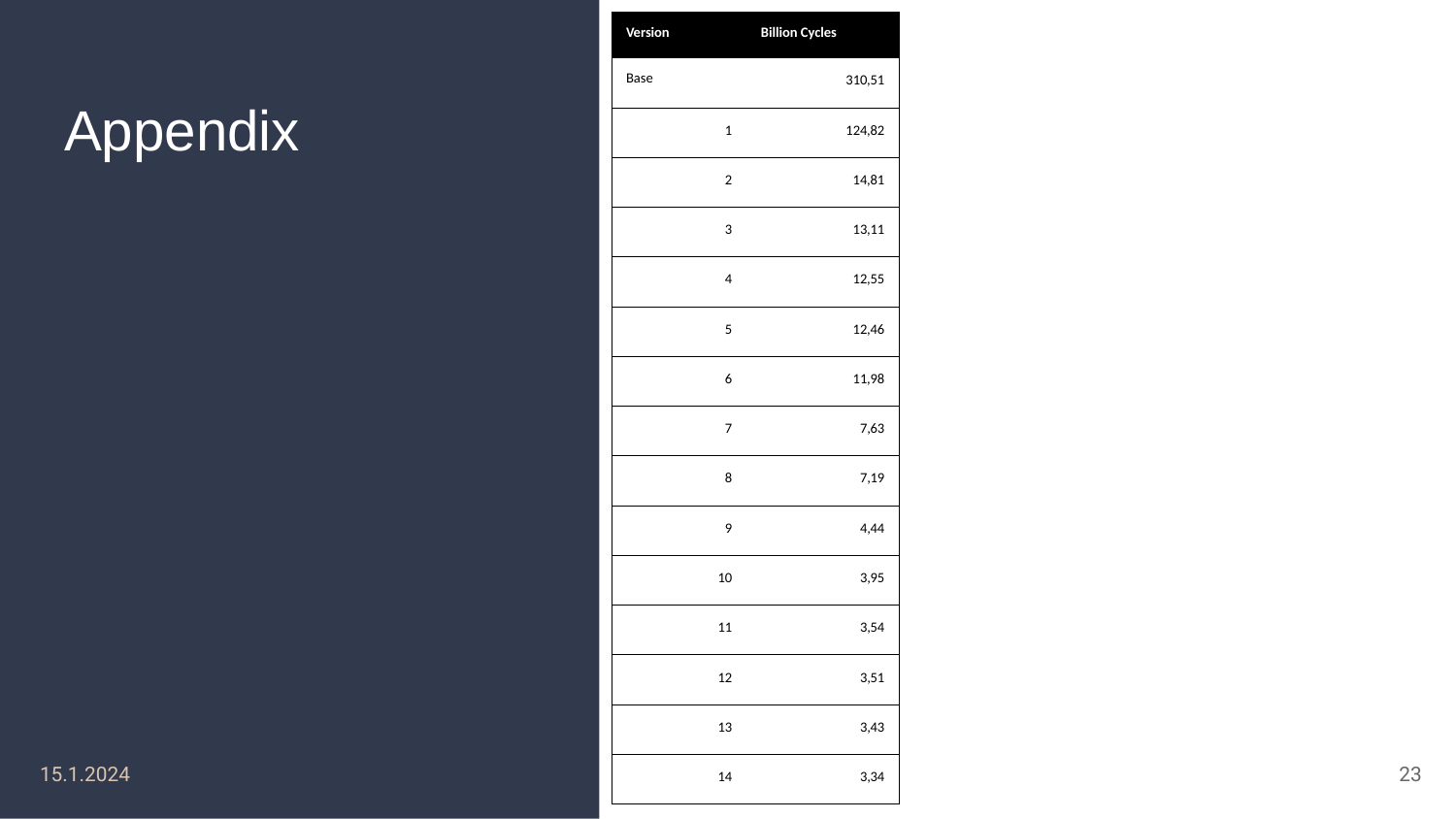

| Version | Billion Cycles |
| --- | --- |
| Base | 310,51 |
| 1 | 124,82 |
| 2 | 14,81 |
| 3 | 13,11 |
| 4 | 12,55 |
| 5 | 12,46 |
| 6 | 11,98 |
| 7 | 7,63 |
| 8 | 7,19 |
| 9 | 4,44 |
| 10 | 3,95 |
| 11 | 3,54 |
| 12 | 3,51 |
| 13 | 3,43 |
| 14 | 3,34 |
# Appendix

23